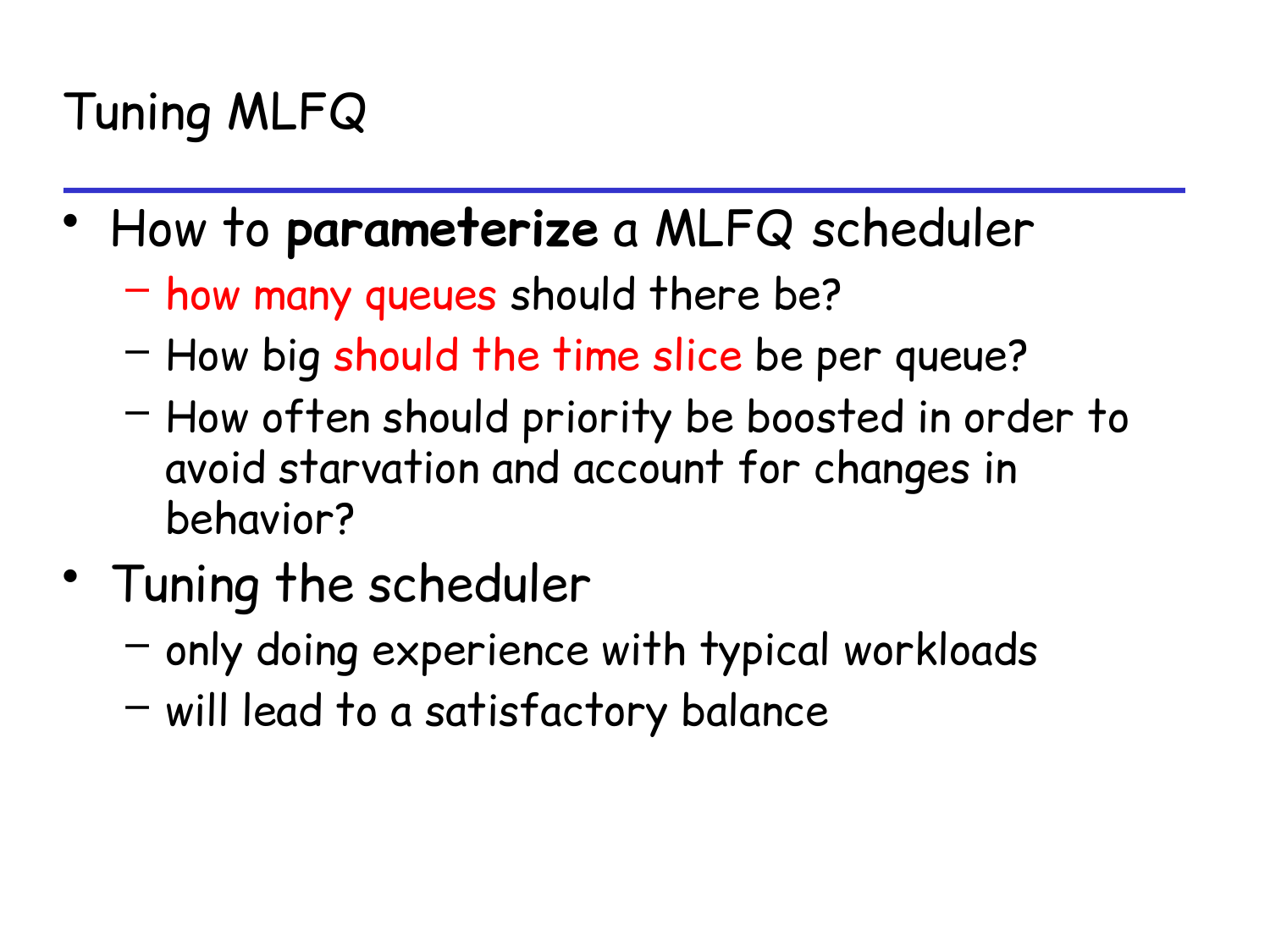

# Tuning MLFQ
How to parameterize a MLFQ scheduler
how many queues should there be?
How big should the time slice be per queue?
How often should priority be boosted in order to avoid starvation and account for changes in behavior?
Tuning the scheduler
only doing experience with typical workloads
will lead to a satisfactory balance